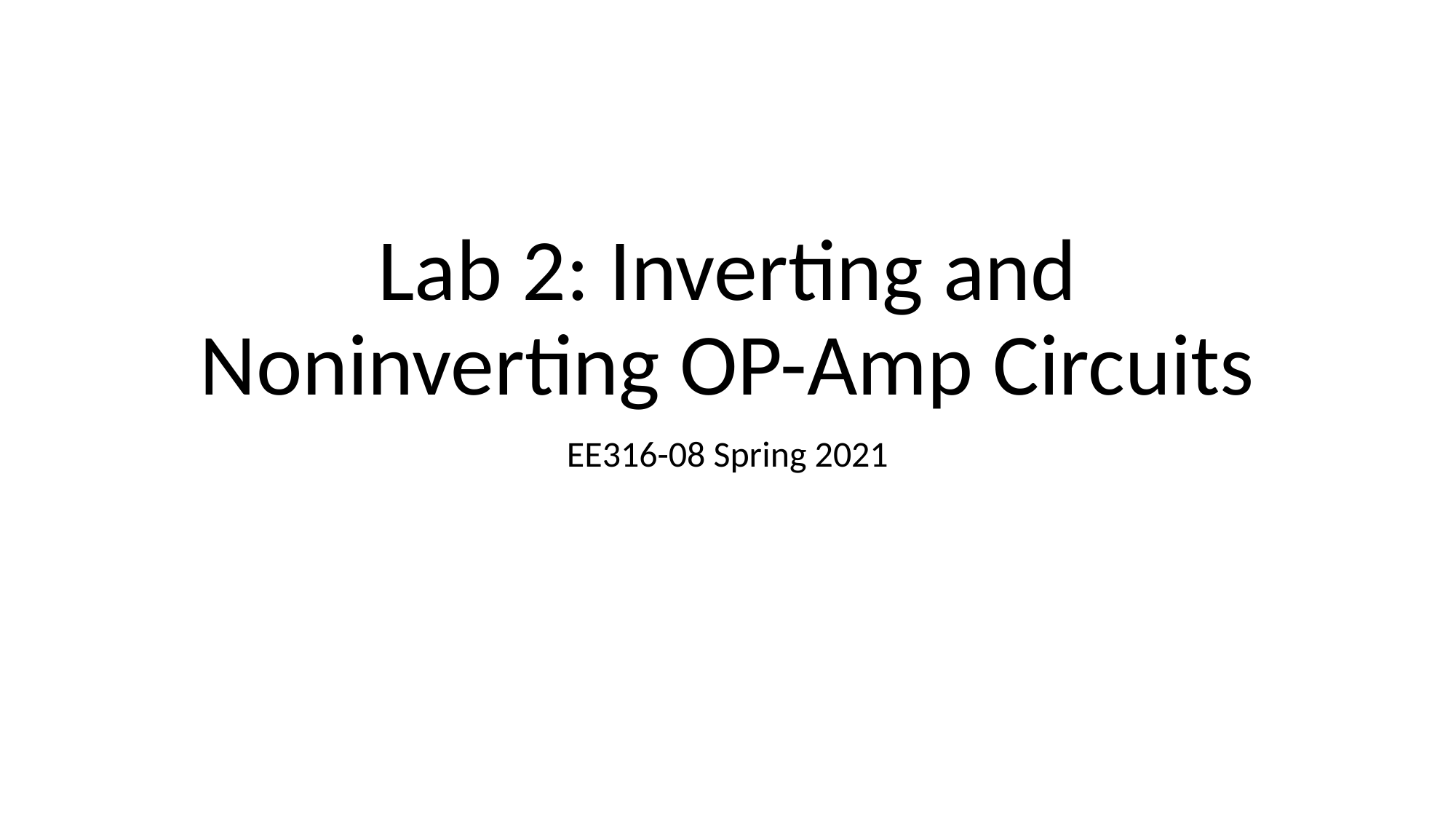

# Lab 2: Inverting and Noninverting OP-Amp Circuits
EE316-08 Spring 2021